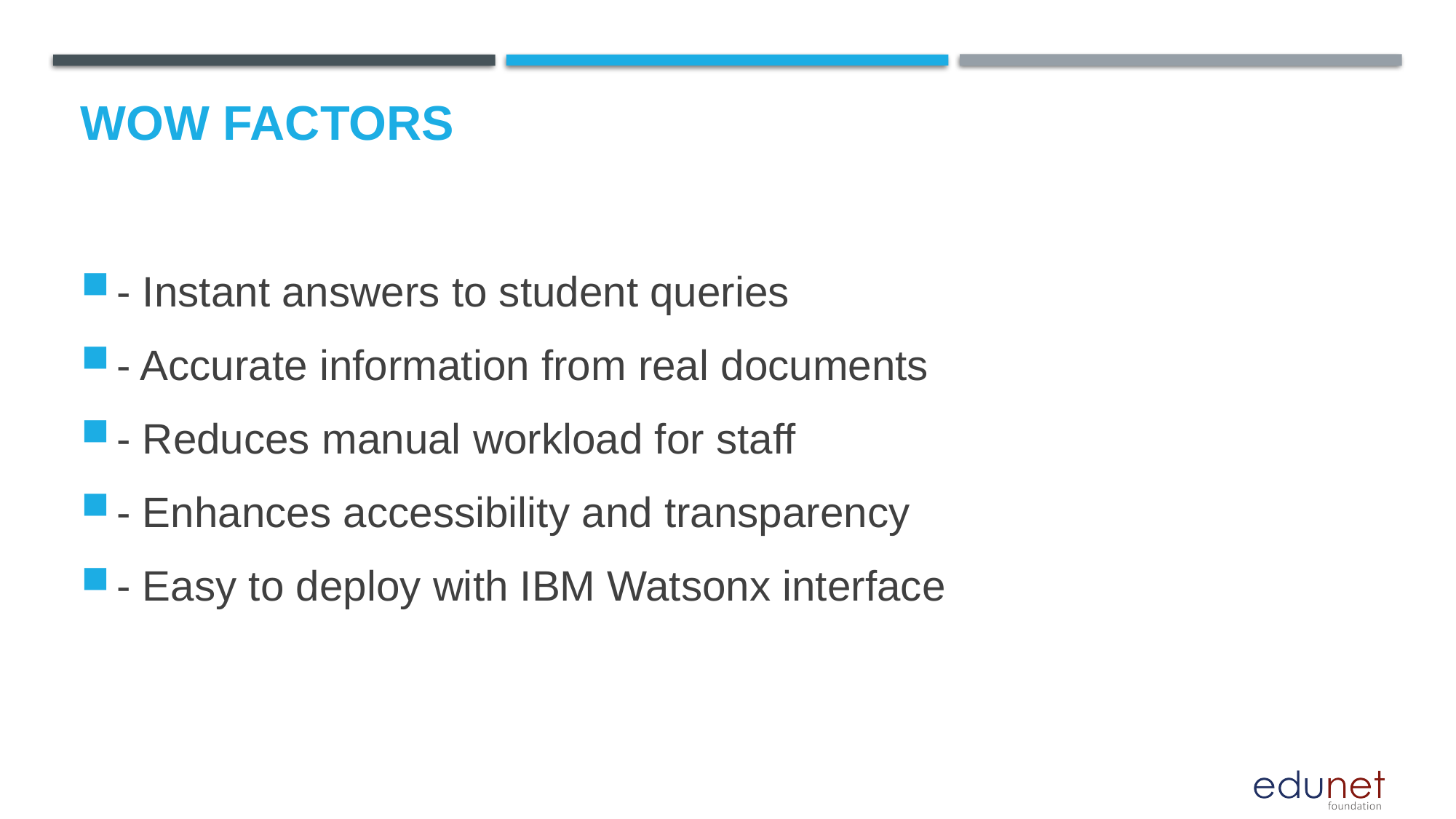

# Wow factors
- Instant answers to student queries
- Accurate information from real documents
- Reduces manual workload for staff
- Enhances accessibility and transparency
- Easy to deploy with IBM Watsonx interface